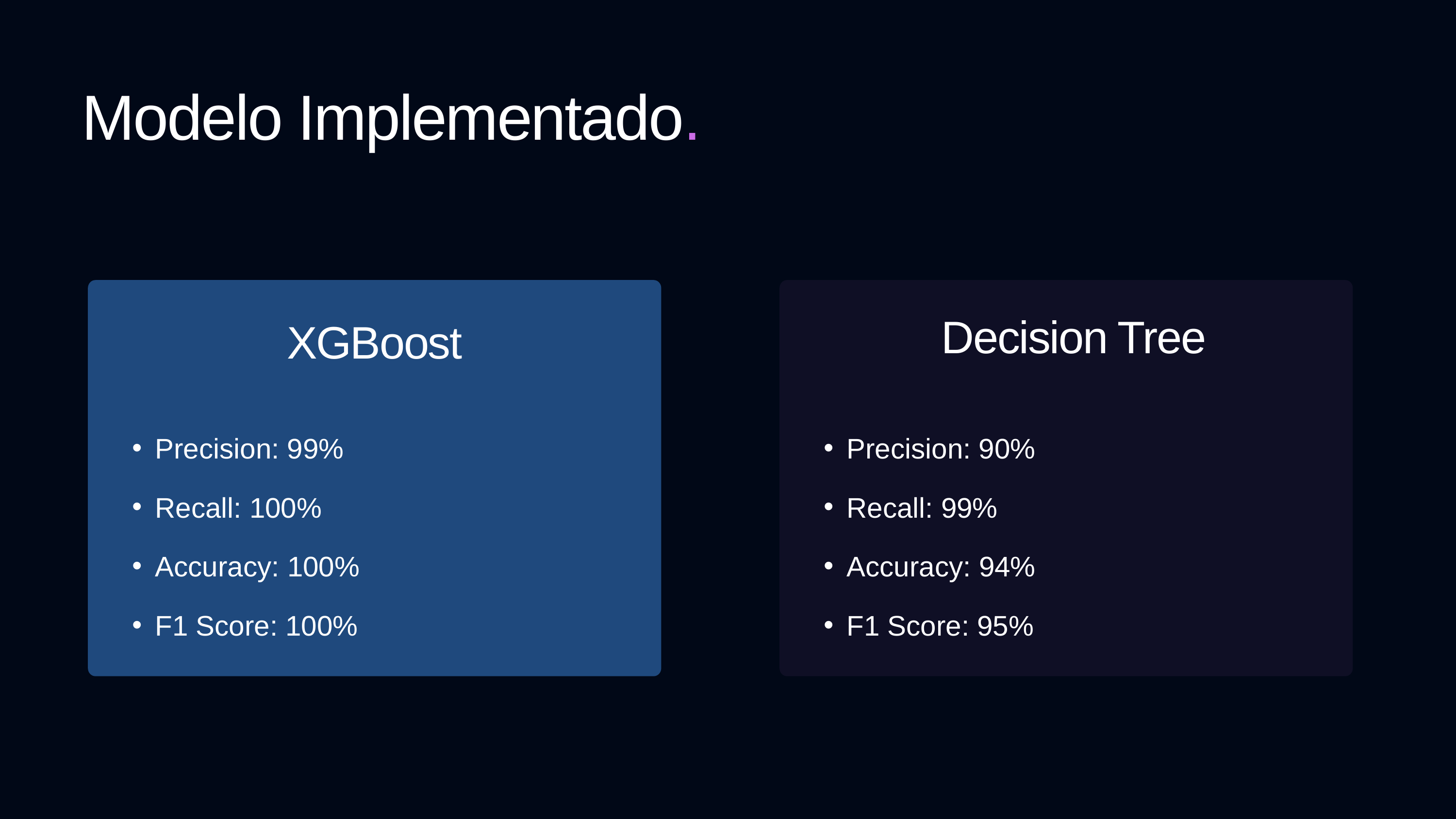

Modelo Implementado.

Decision Tree

XGBoost

Precision: 99%
Recall: 100%
Accuracy: 100%
F1 Score: 100%
Precision: 90%
Recall: 99%
Accuracy: 94%
F1 Score: 95%